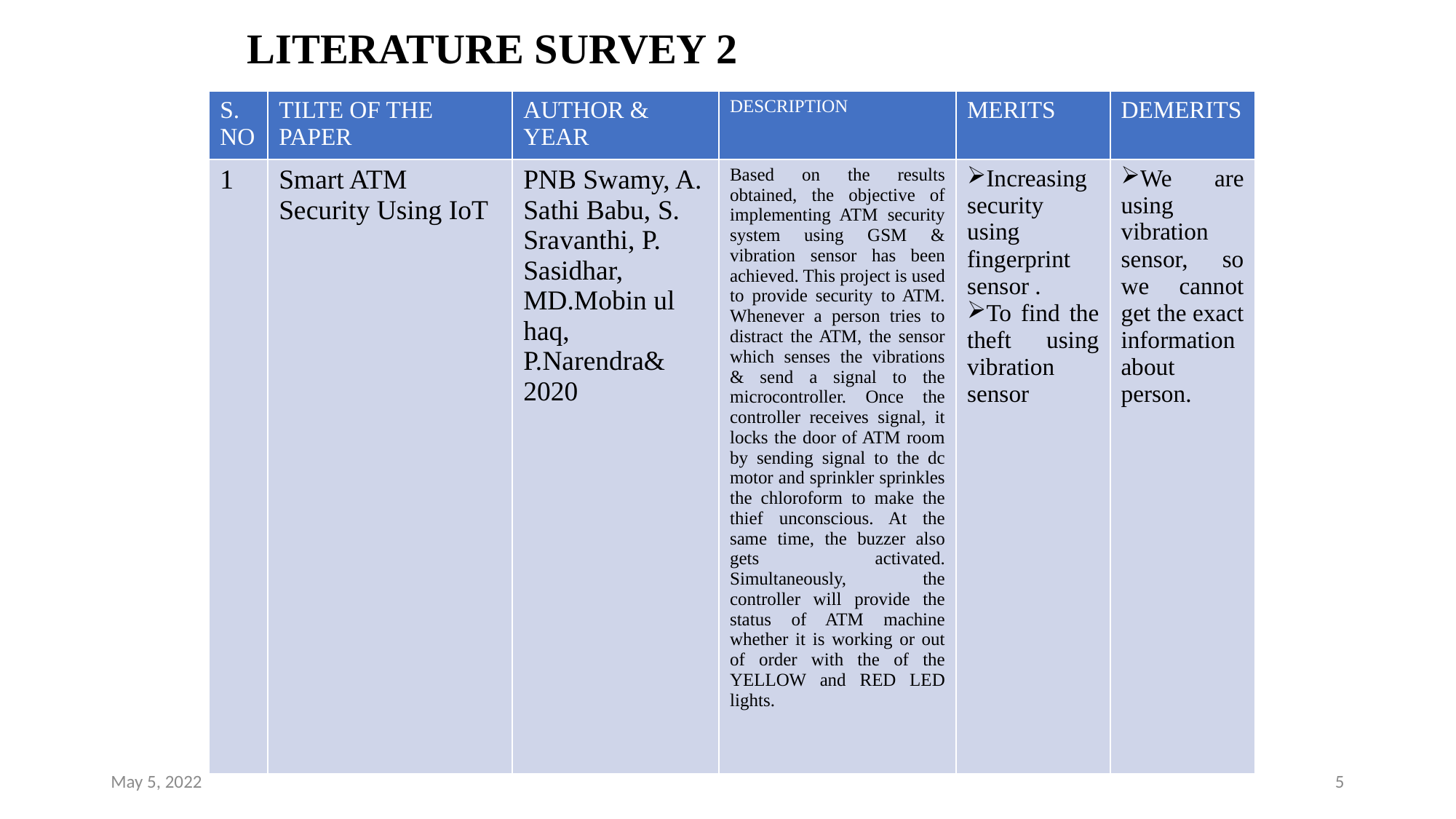

# LITERATURE SURVEY 2
| S. NO | TILTE OF THE PAPER | AUTHOR & YEAR | DESCRIPTION | MERITS | DEMERITS |
| --- | --- | --- | --- | --- | --- |
| 1 | Smart ATM Security Using IoT | PNB Swamy, A. Sathi Babu, S. Sravanthi, P. Sasidhar, MD.Mobin ul haq, P.Narendra& 2020 | Based on the results obtained, the objective of implementing ATM security system using GSM & vibration sensor has been achieved. This project is used to provide security to ATM. Whenever a person tries to distract the ATM, the sensor which senses the vibrations & send a signal to the microcontroller. Once the controller receives signal, it locks the door of ATM room by sending signal to the dc motor and sprinkler sprinkles the chloroform to make the thief unconscious. At the same time, the buzzer also gets activated. Simultaneously, the controller will provide the status of ATM machine whether it is working or out of order with the of the YELLOW and RED LED lights. | Increasing security using fingerprint sensor . To find the theft using vibration sensor | We are using vibration sensor, so we cannot get the exact information about person. |
May 5, 2022
5